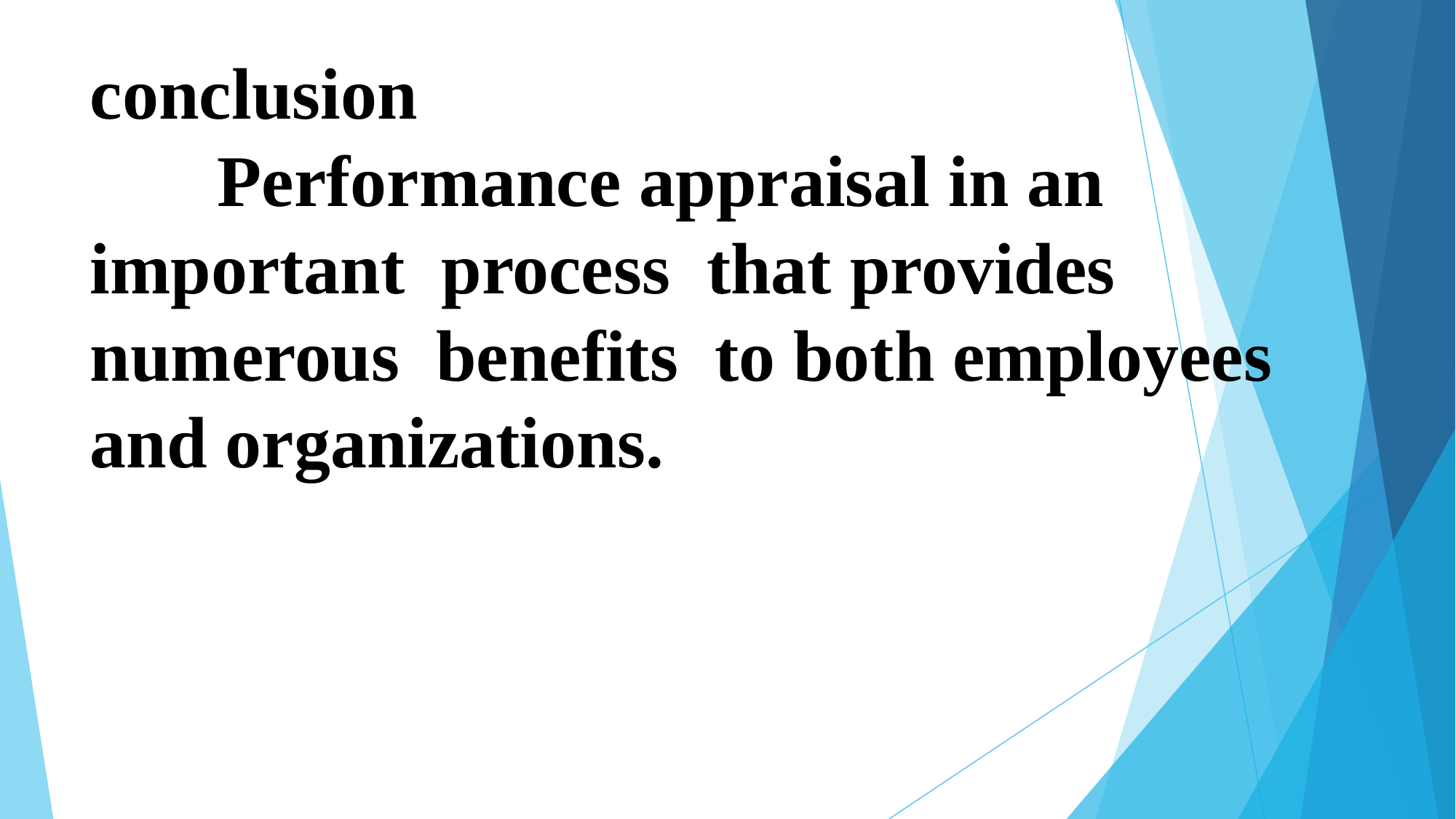

# conclusion Performance appraisal in an important  process  that provides  numerous  benefits  to both employees and organizations.